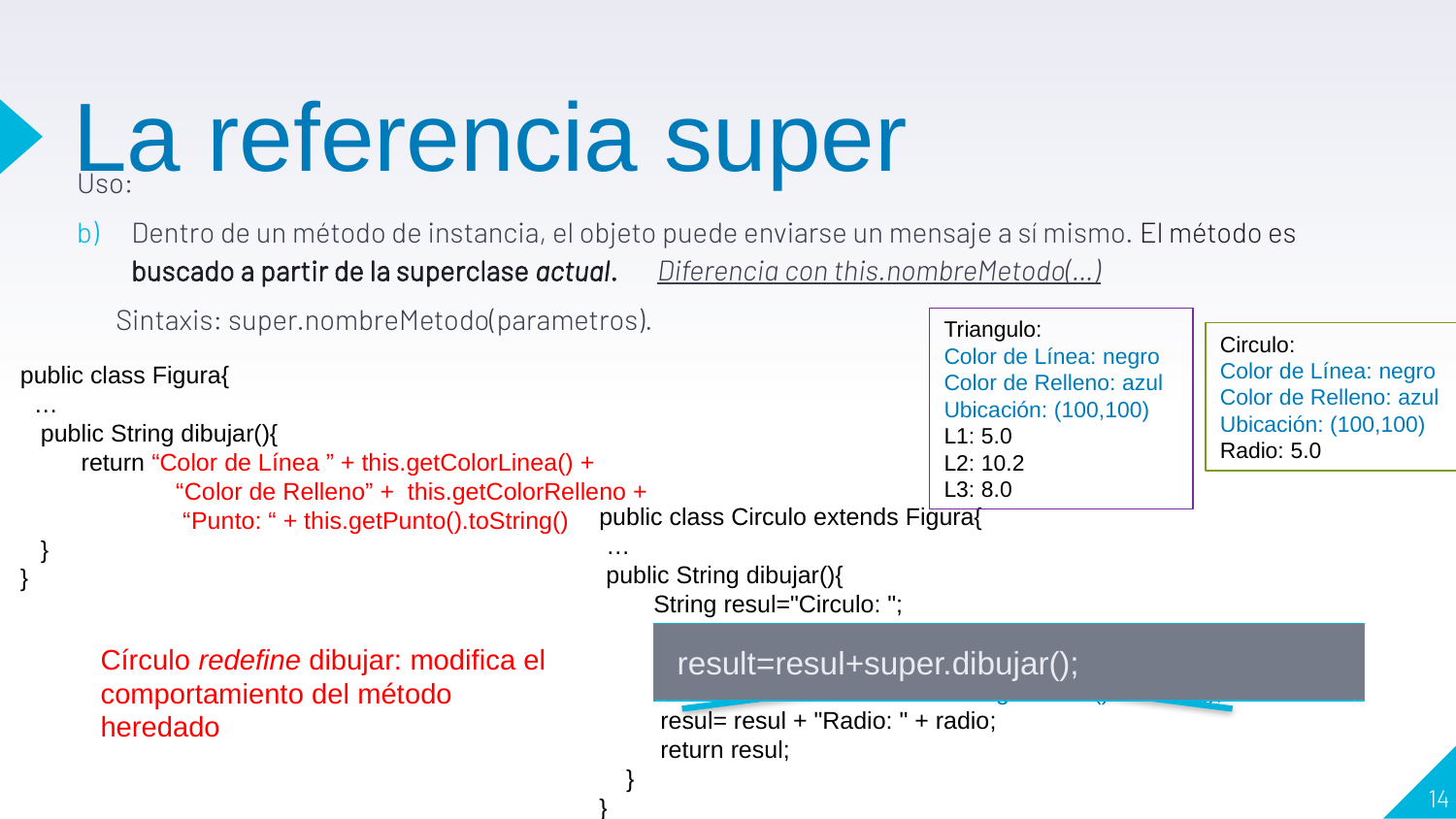

# La referencia super
Uso:
Dentro de un método de instancia, el objeto puede enviarse un mensaje a sí mismo. El método es buscado a partir de la superclase actual.       Diferencia con this.nombreMetodo(…)
       Sintaxis: super.nombreMetodo(parametros).
Triangulo:
Color de Línea: negro
Color de Relleno: azul
Ubicación: (100,100)
L1: 5.0
L2: 10.2
L3: 8.0
Circulo:
Color de Línea: negro
Color de Relleno: azul
Ubicación: (100,100)
Radio: 5.0
public class Figura{
  …
   public String dibujar(){
         return “Color de Línea ” + this.getColorLinea() +
                       “Color de Relleno” +  this.getColorRelleno +
                        “Punto: “ + this.getPunto().toString()
   }
}
public class Circulo extends Figura{
 …
 public String dibujar(){
        String resul="Circulo: ";
        resul=resul+"Color de Linea: " + this.getColorLinea();
        resul=resul+"Color de Relleno: " + this.getColorRelleno();
        resul=resul+"Ubicación: " + this.getPunto().toString();
         resul= resul + "Radio: " + radio;
         return resul;
    }
}
 result=resul+super.dibujar();
Círculo redefine dibujar: modifica el comportamiento del método heredado
14